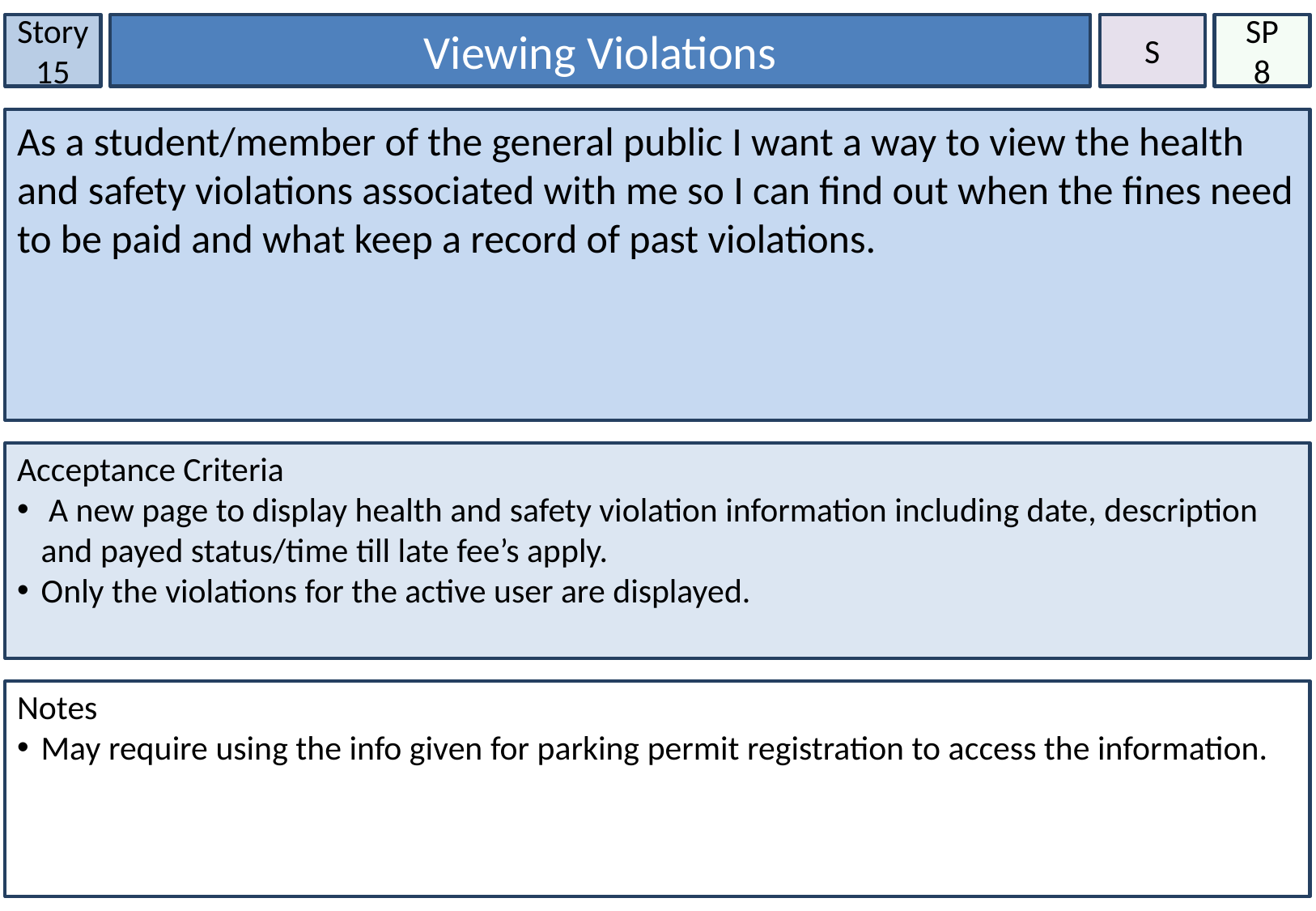

Story 15
Viewing Violations
S
SP
8
As a student/member of the general public I want a way to view the health and safety violations associated with me so I can find out when the fines need to be paid and what keep a record of past violations.

Acceptance Criteria
 A new page to display health and safety violation information including date, description and payed status/time till late fee’s apply.
Only the violations for the active user are displayed.
Notes
May require using the info given for parking permit registration to access the information.